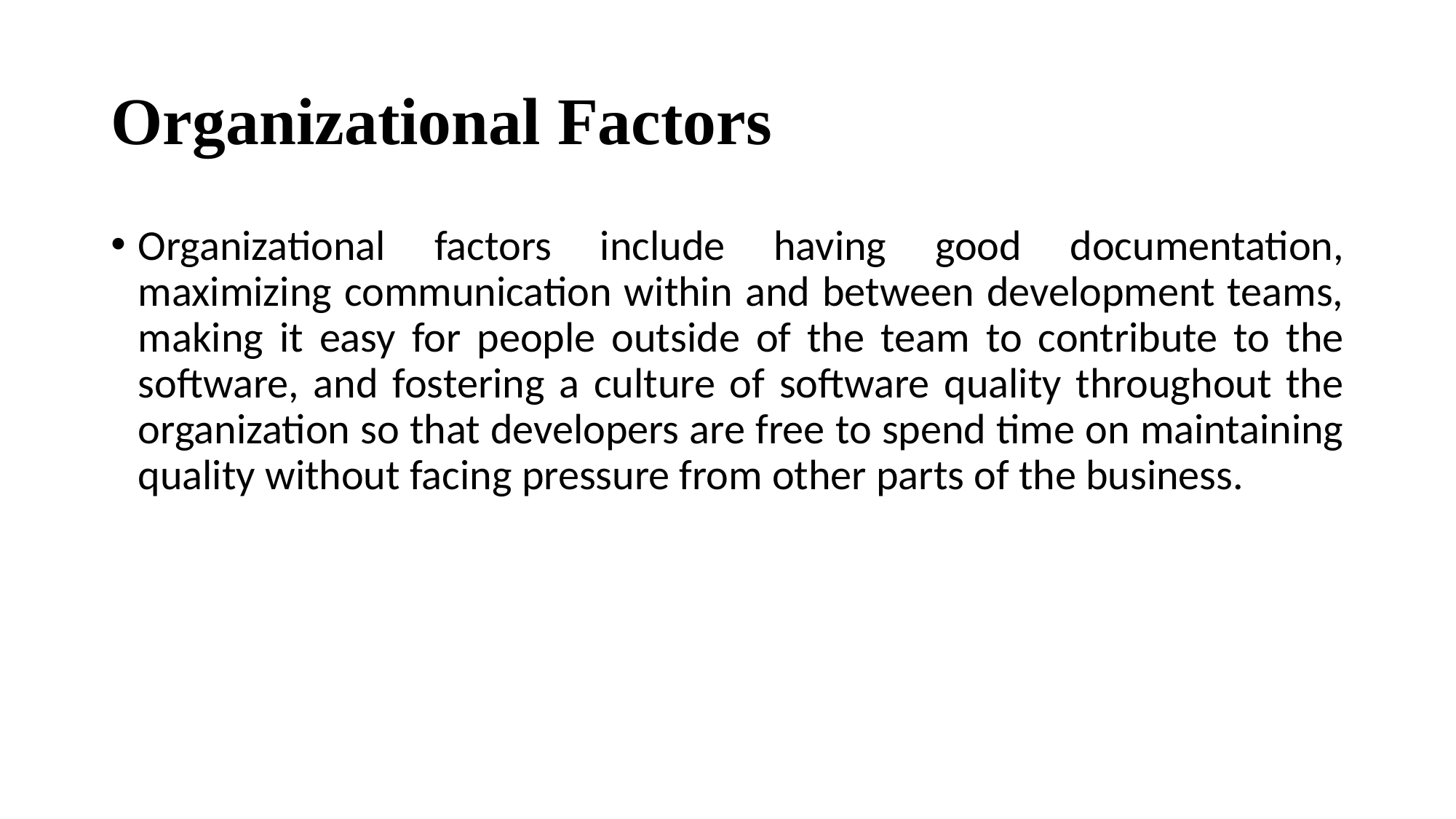

# Organizational Factors
Organizational factors include having good documentation, maximizing communication within and between development teams, making it easy for people outside of the team to contribute to the software, and fostering a culture of software quality throughout the organization so that developers are free to spend time on maintaining quality without facing pressure from other parts of the business.